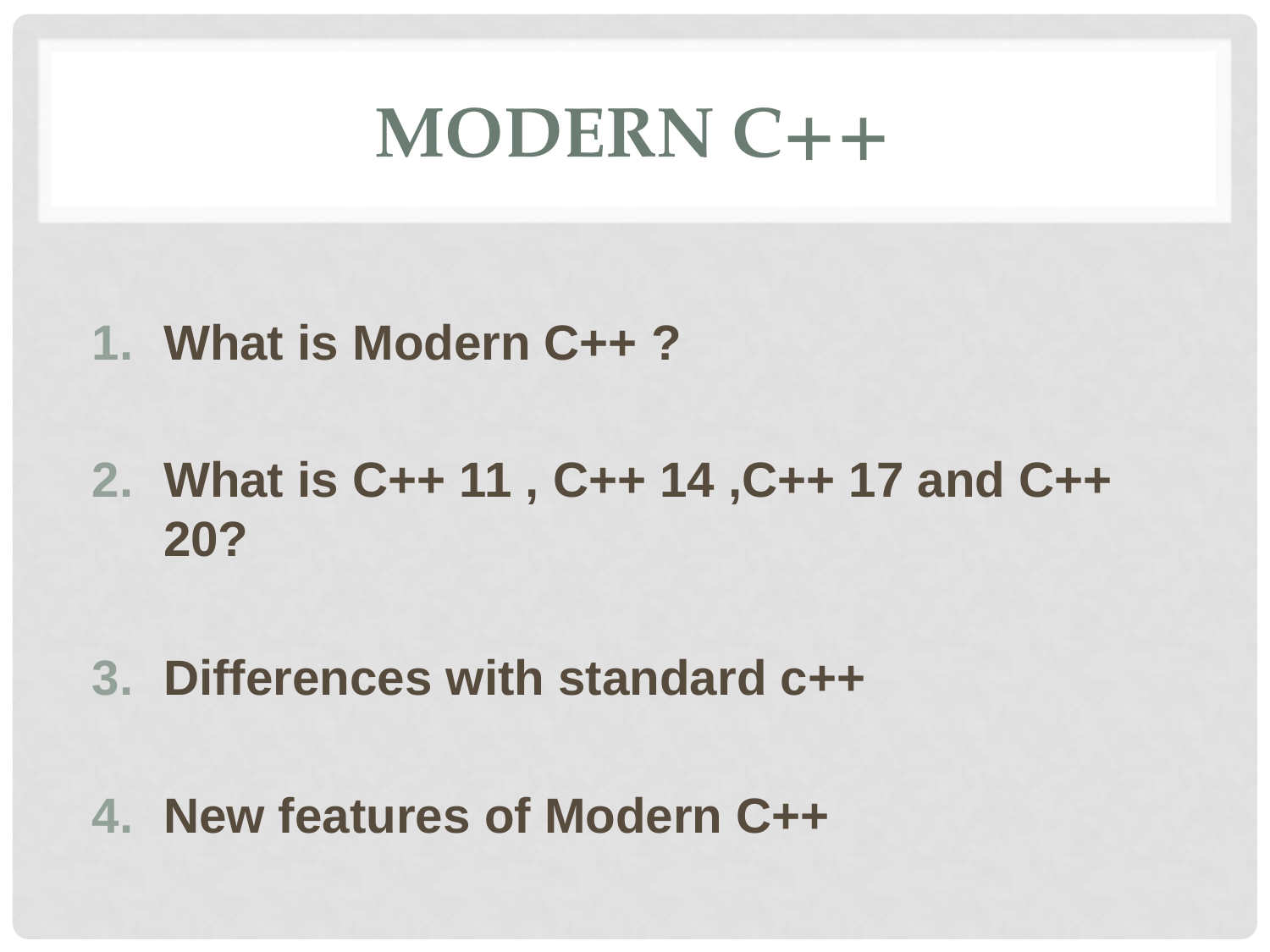

# MODERN C++

What is Modern C++ ?

What is C++ 11 , C++ 14 ,C++ 17 and C++ 20?

Differences with standard c++

New features of Modern C++